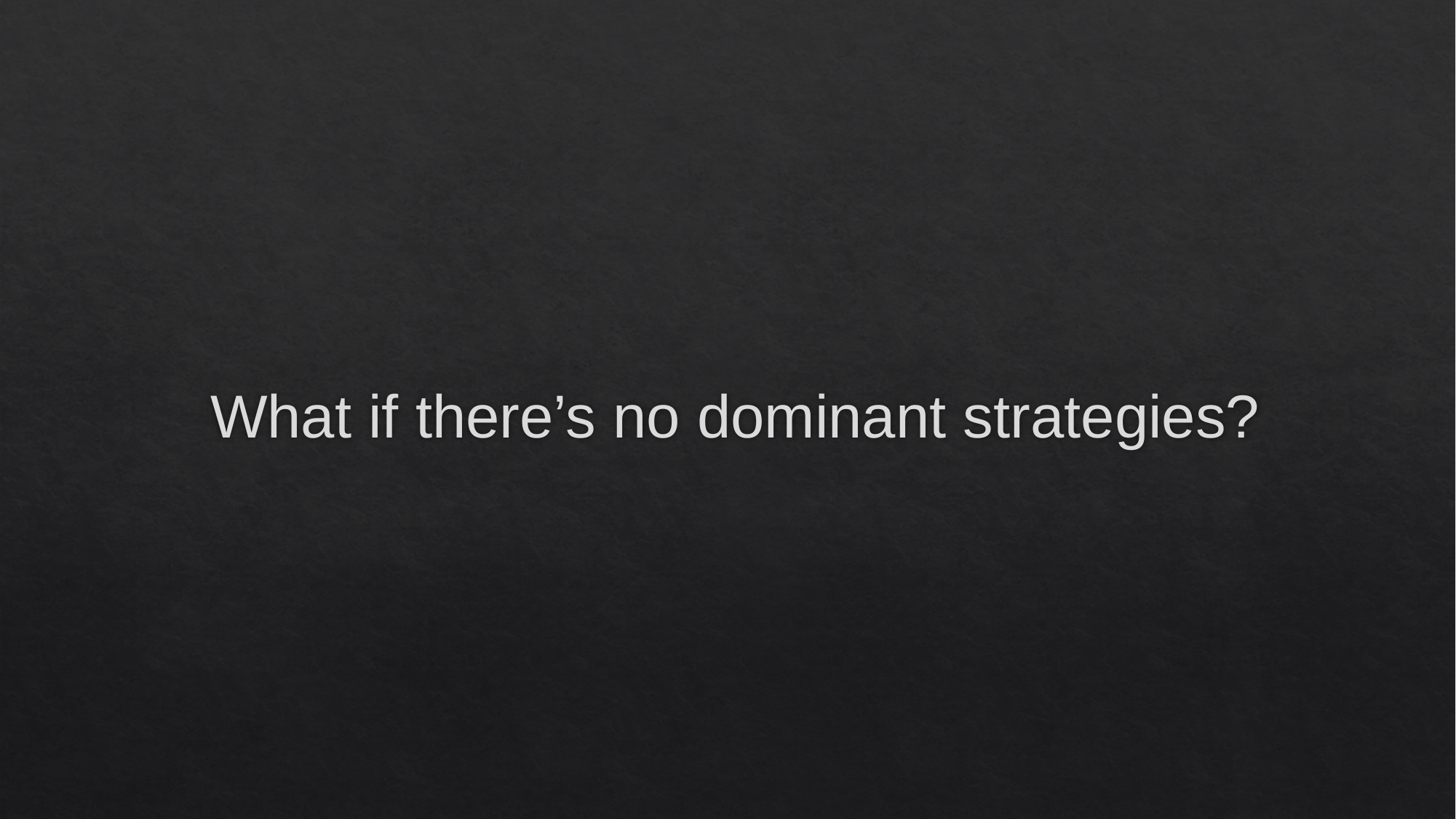

# What if there’s no dominant strategies?